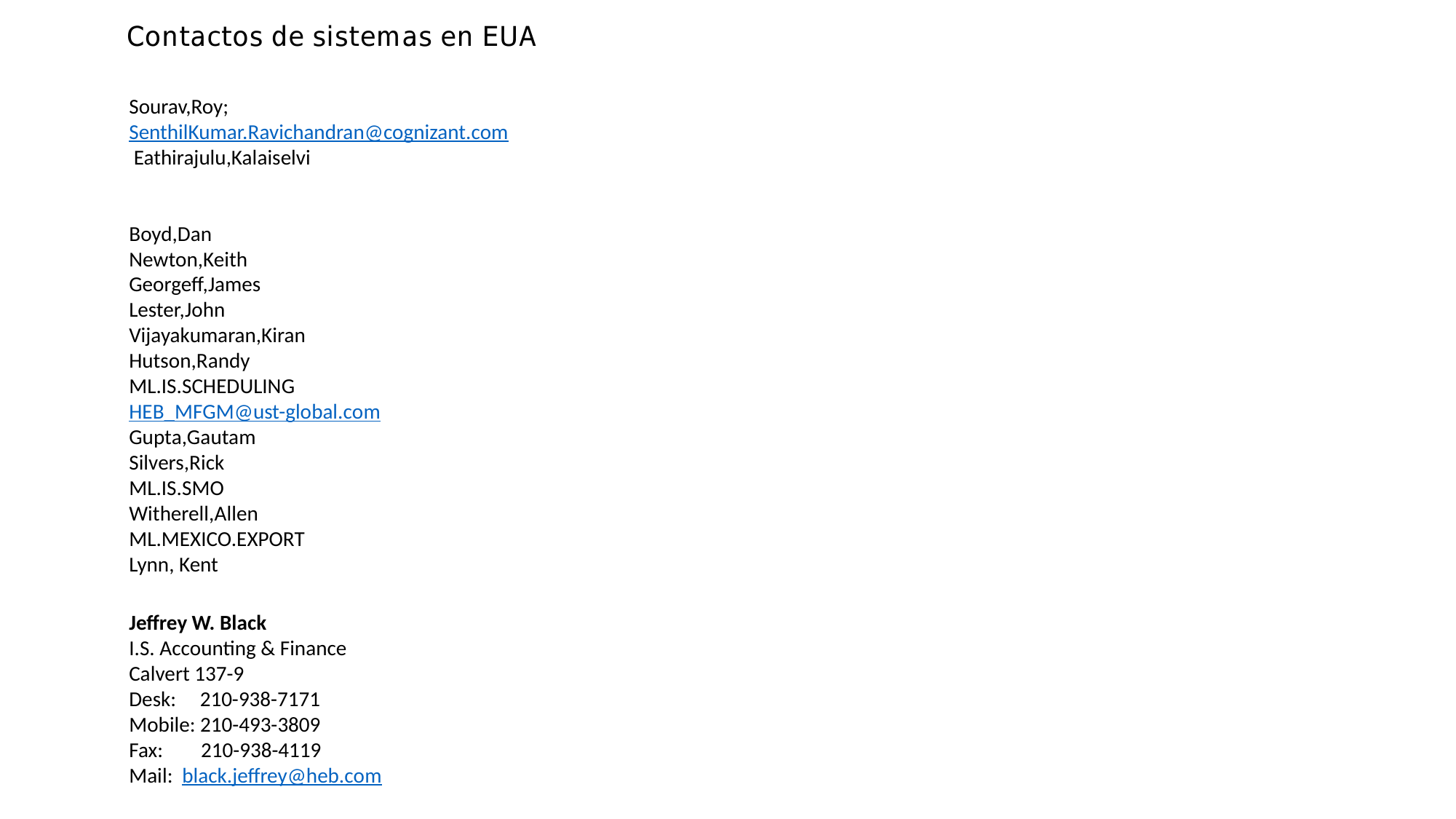

Contactos de sistemas en EUA
Sourav,Roy;
SenthilKumar.Ravichandran@cognizant.com
 Eathirajulu,Kalaiselvi

Boyd,Dan
Newton,Keith
Georgeff,James
Lester,John
Vijayakumaran,Kiran
Hutson,Randy
ML.IS.SCHEDULING
HEB_MFGM@ust-global.com
Gupta,Gautam
Silvers,Rick
ML.IS.SMO
Witherell,Allen
ML.MEXICO.EXPORT
Lynn, Kent

Jeffrey W. Black
I.S. Accounting & Finance
Calvert 137-9
Desk:     210-938-7171
Mobile: 210-493-3809
Fax:        210-938-4119
Mail:  black.jeffrey@heb.com